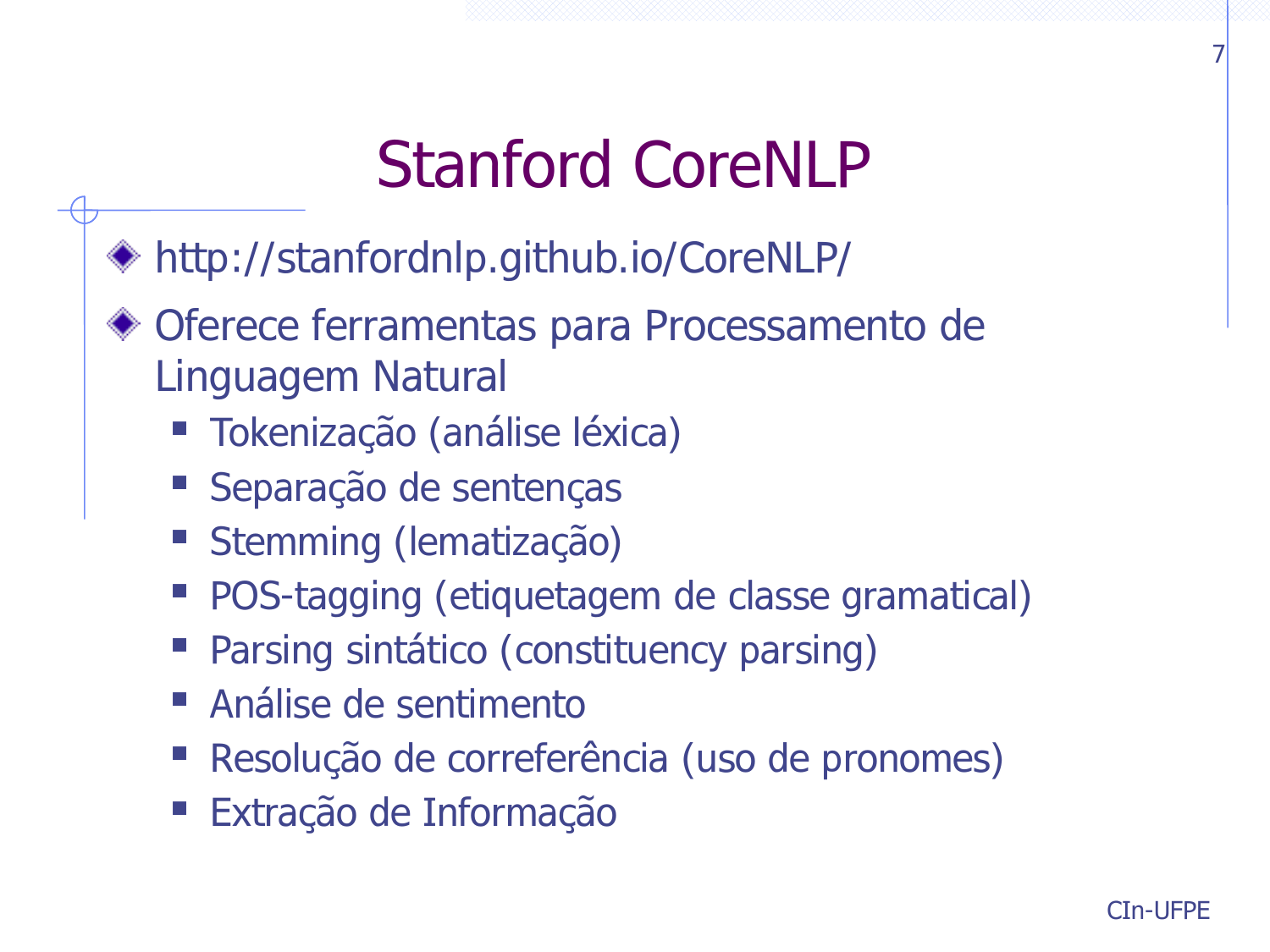

7
Stanford CoreNLP
http://stanfordnlp.github.io/CoreNLP/
Oferece ferramentas para Processamento de Linguagem Natural
Tokenização (análise léxica)
Separação de sentenças
Stemming (lematização)
POS-tagging (etiquetagem de classe gramatical)
Parsing sintático (constituency parsing)
Análise de sentimento
Resolução de correferência (uso de pronomes)
Extração de Informação
CIn-UFPE